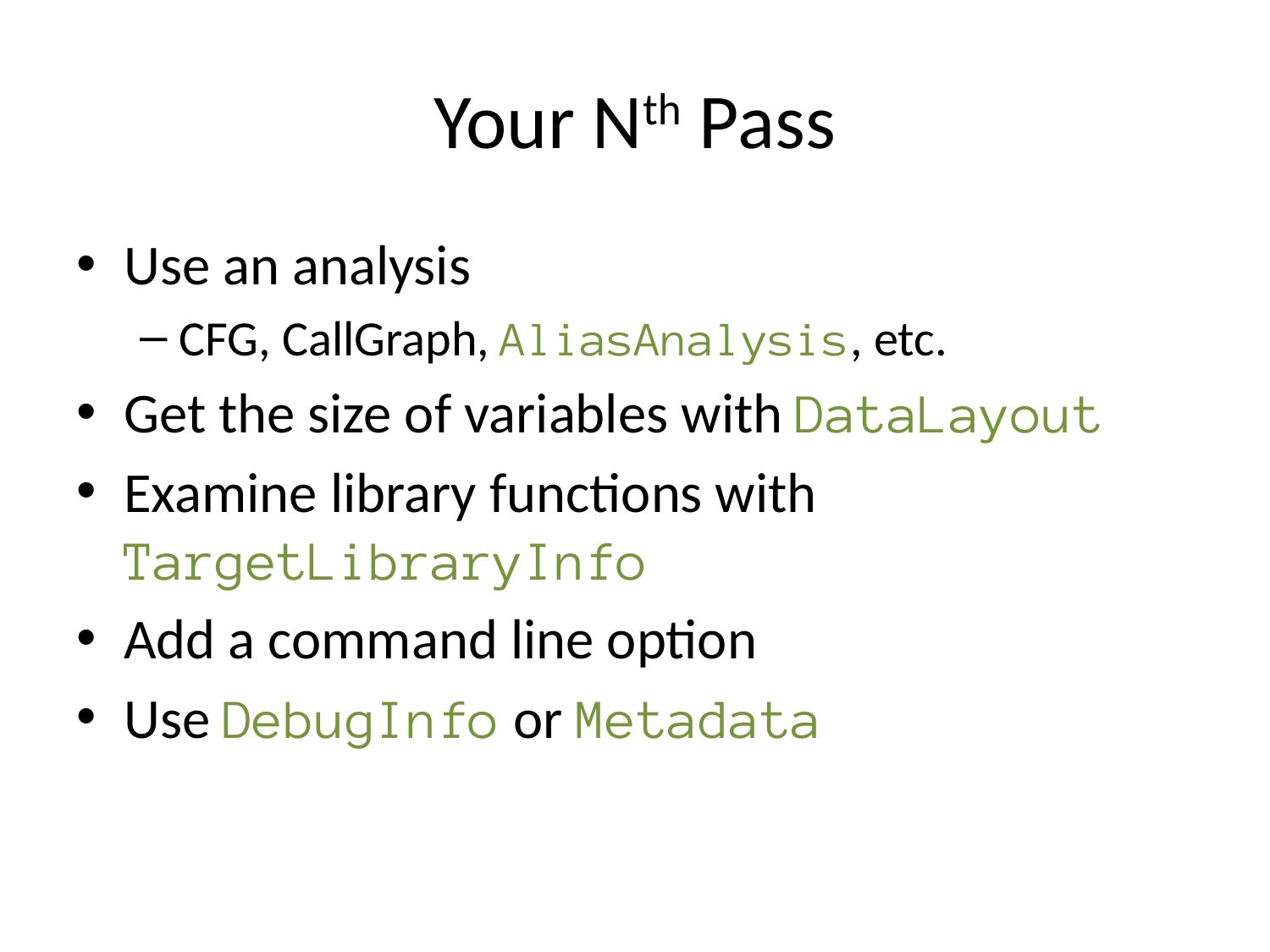

# Your Nth Pass
Use an analysis
CFG, CallGraph, AliasAnalysis, etc.
Get the size of variables with DataLayout
Examine library functions with TargetLibraryInfo
Add a command line option
Use DebugInfo or Metadata